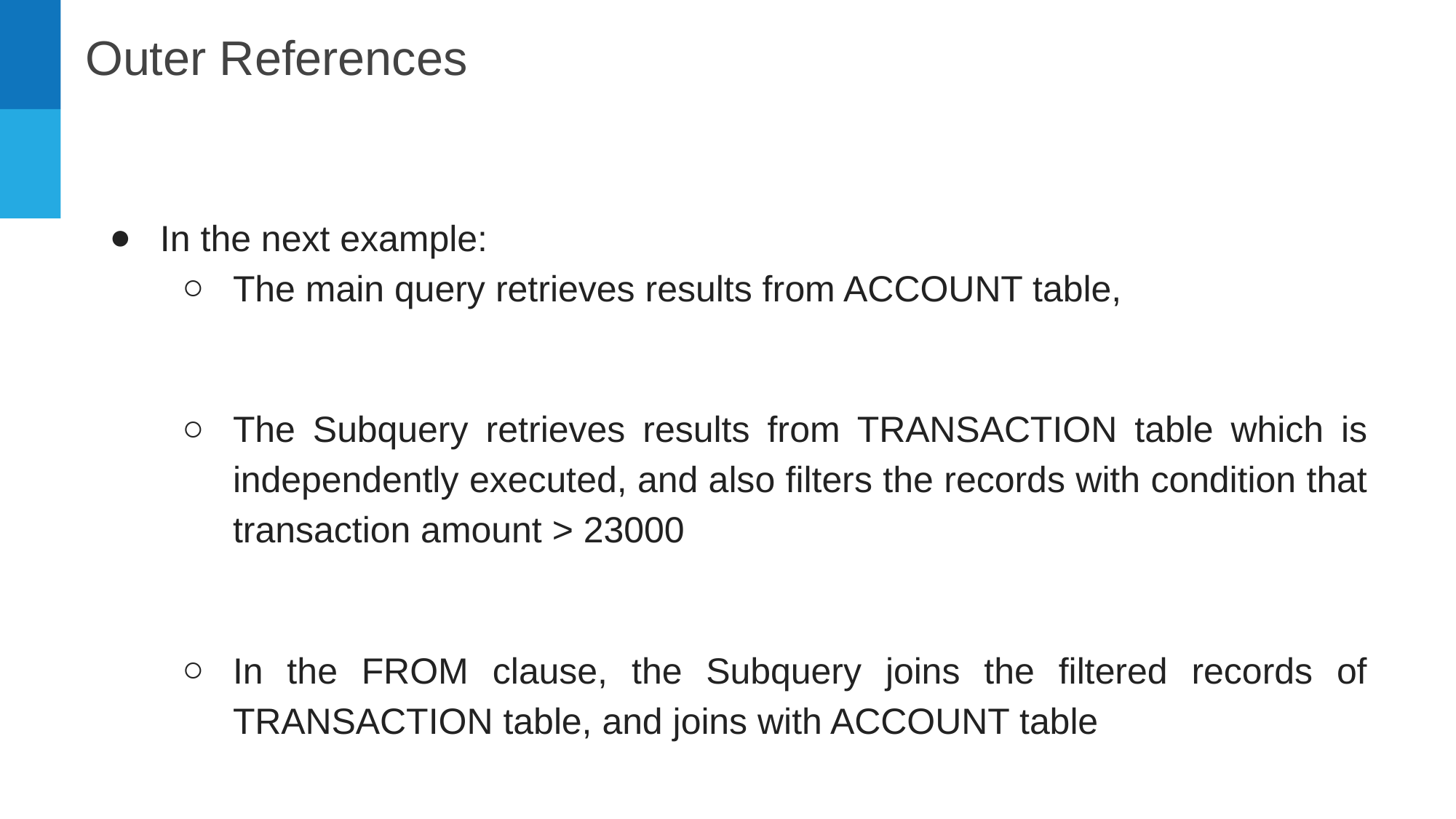

Outer References

In the next example:
The main query retrieves results from ACCOUNT table,

The Subquery retrieves results from TRANSACTION table which is independently executed, and also filters the records with condition that transaction amount > 23000

In the FROM clause, the Subquery joins the filtered records of TRANSACTION table, and joins with ACCOUNT table

The WHERE clause ensures to join the ACCOUNT and the “Subquery TRANSACTION table” results to give the desired output